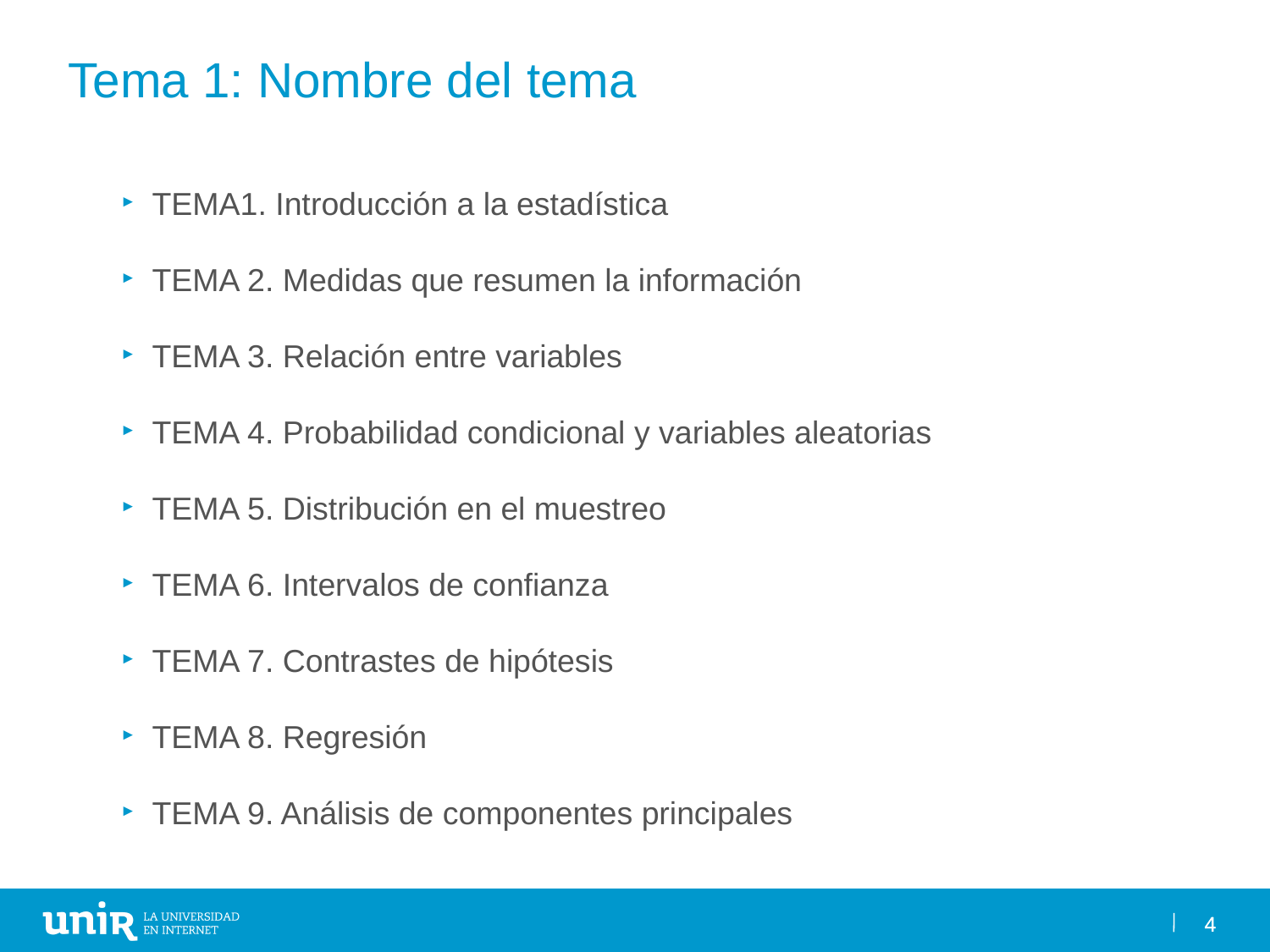

Tema 1: Nombre del tema
TEMA1. Introducción a la estadística
TEMA 2. Medidas que resumen la información
TEMA 3. Relación entre variables
TEMA 4. Probabilidad condicional y variables aleatorias
TEMA 5. Distribución en el muestreo
TEMA 6. Intervalos de confianza
TEMA 7. Contrastes de hipótesis
TEMA 8. Regresión
TEMA 9. Análisis de componentes principales
4
4